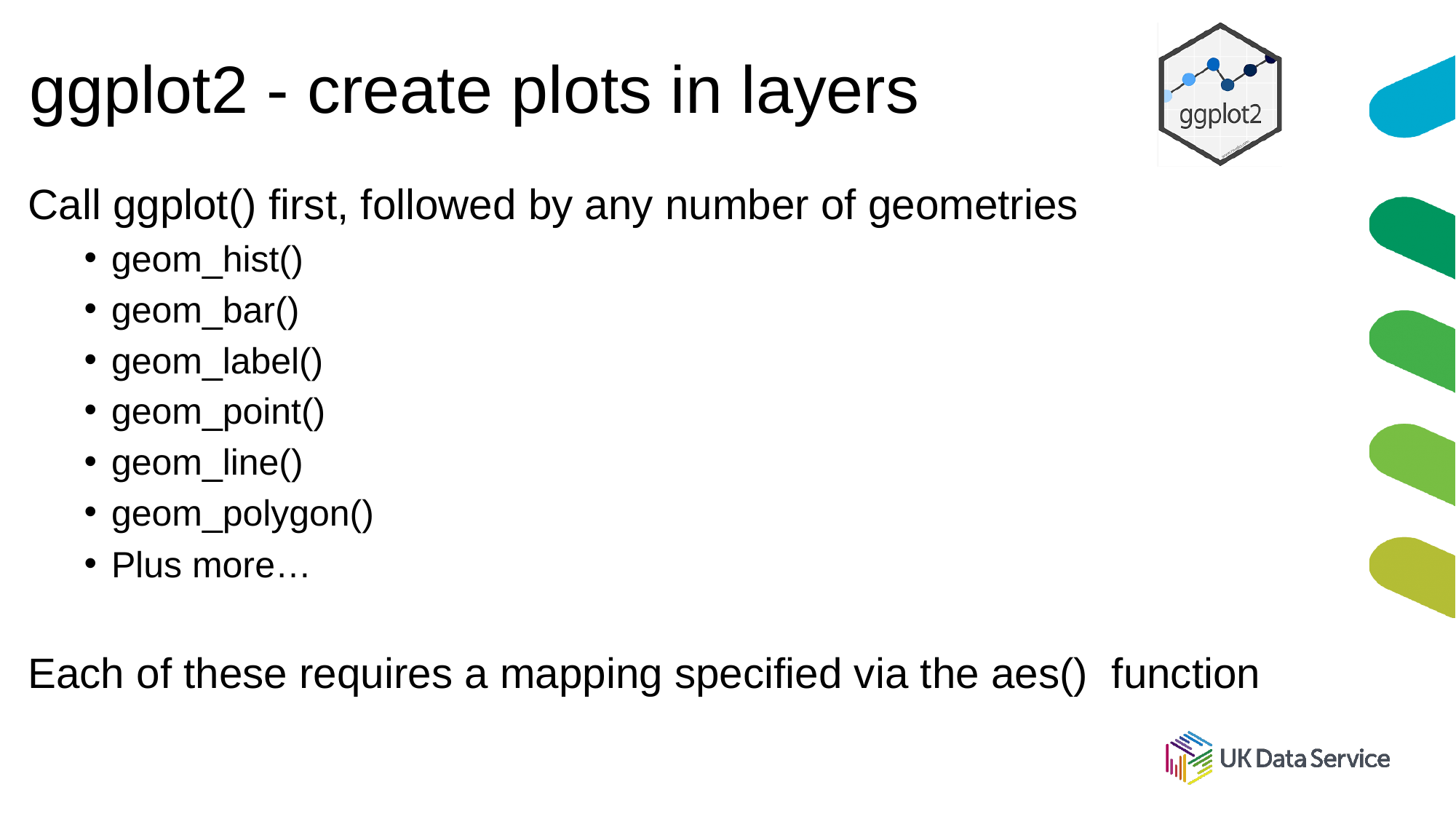

# ggplot2 - create plots in layers
Call ggplot() first, followed by any number of geometries
geom_hist()
geom_bar()
geom_label()
geom_point()
geom_line()
geom_polygon()
Plus more…

Each of these requires a mapping specified via the aes()  function